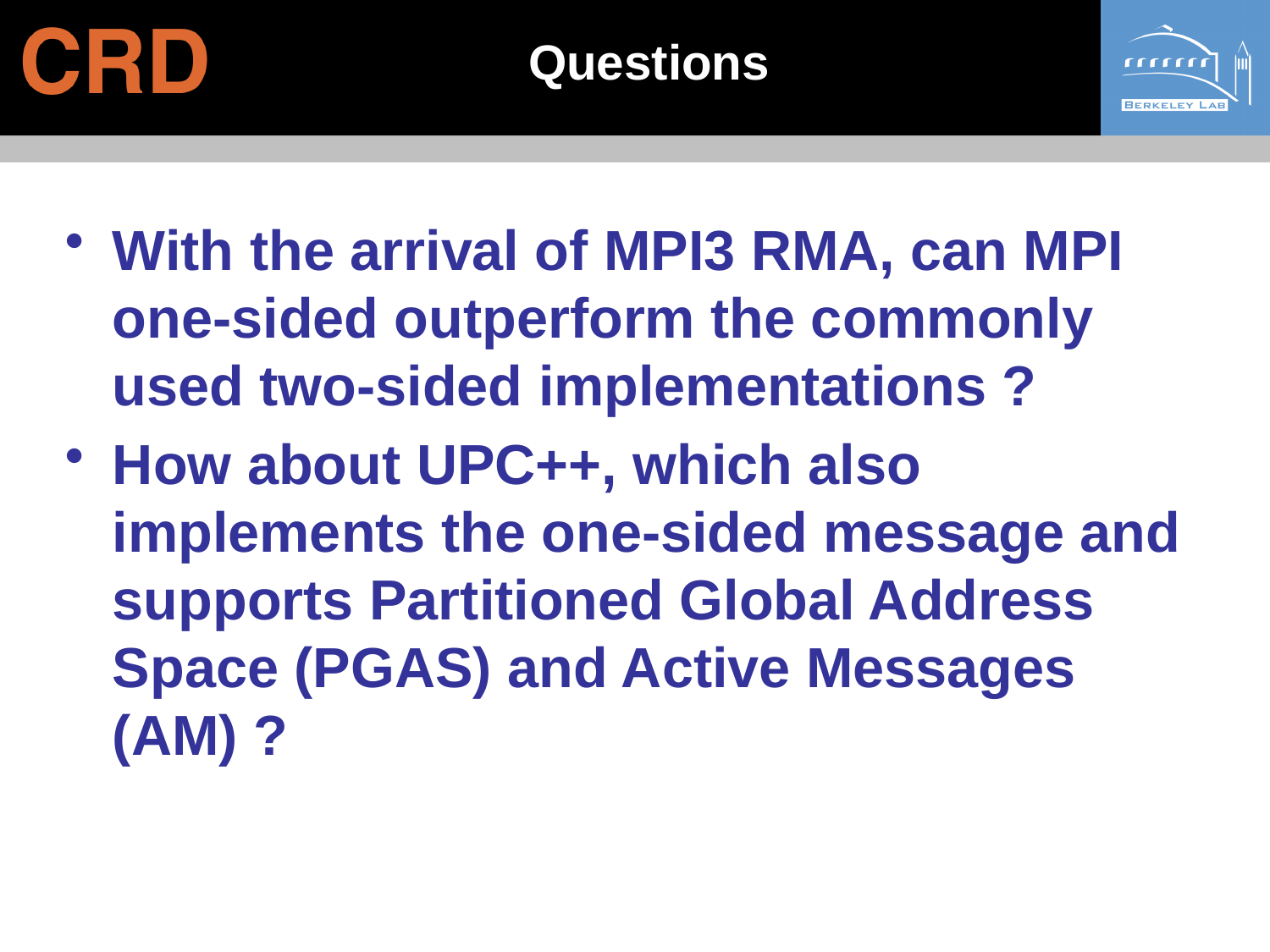

# Questions
With the arrival of MPI3 RMA, can MPI one-sided outperform the commonly used two-sided implementations ?
How about UPC++, which also implements the one-sided message and supports Partitioned Global Address Space (PGAS) and Active Messages (AM) ?